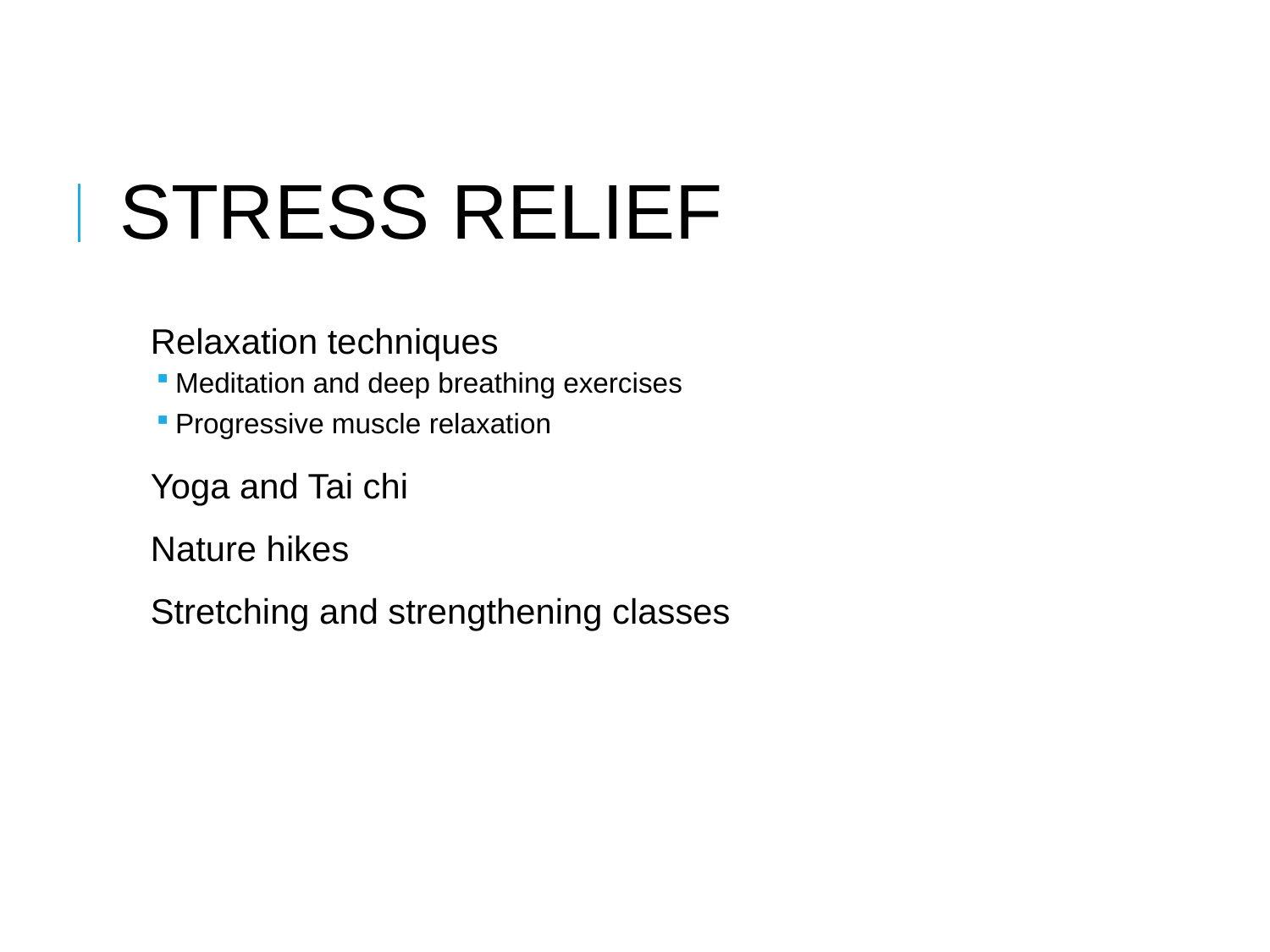

# STRESS RELIEF
Relaxation techniques
Meditation and deep breathing exercises
Progressive muscle relaxation
Yoga and Tai chi
Nature hikes
Stretching and strengthening classes